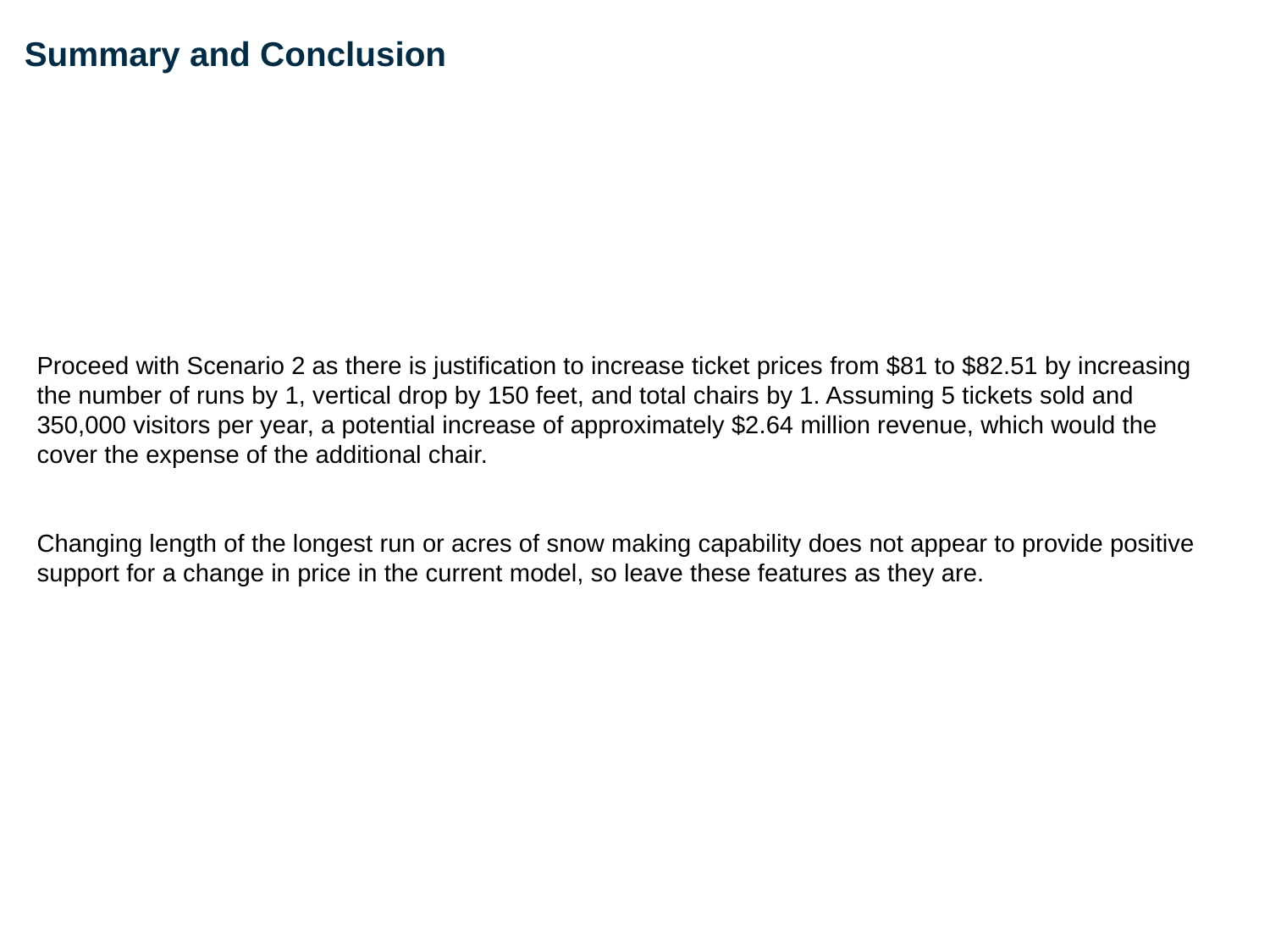

# Summary and Conclusion
Proceed with Scenario 2 as there is justification to increase ticket prices from $81 to $82.51 by increasing the number of runs by 1, vertical drop by 150 feet, and total chairs by 1. Assuming 5 tickets sold and 350,000 visitors per year, a potential increase of approximately $2.64 million revenue, which would the cover the expense of the additional chair.

Changing length of the longest run or acres of snow making capability does not appear to provide positive support for a change in price in the current model, so leave these features as they are.